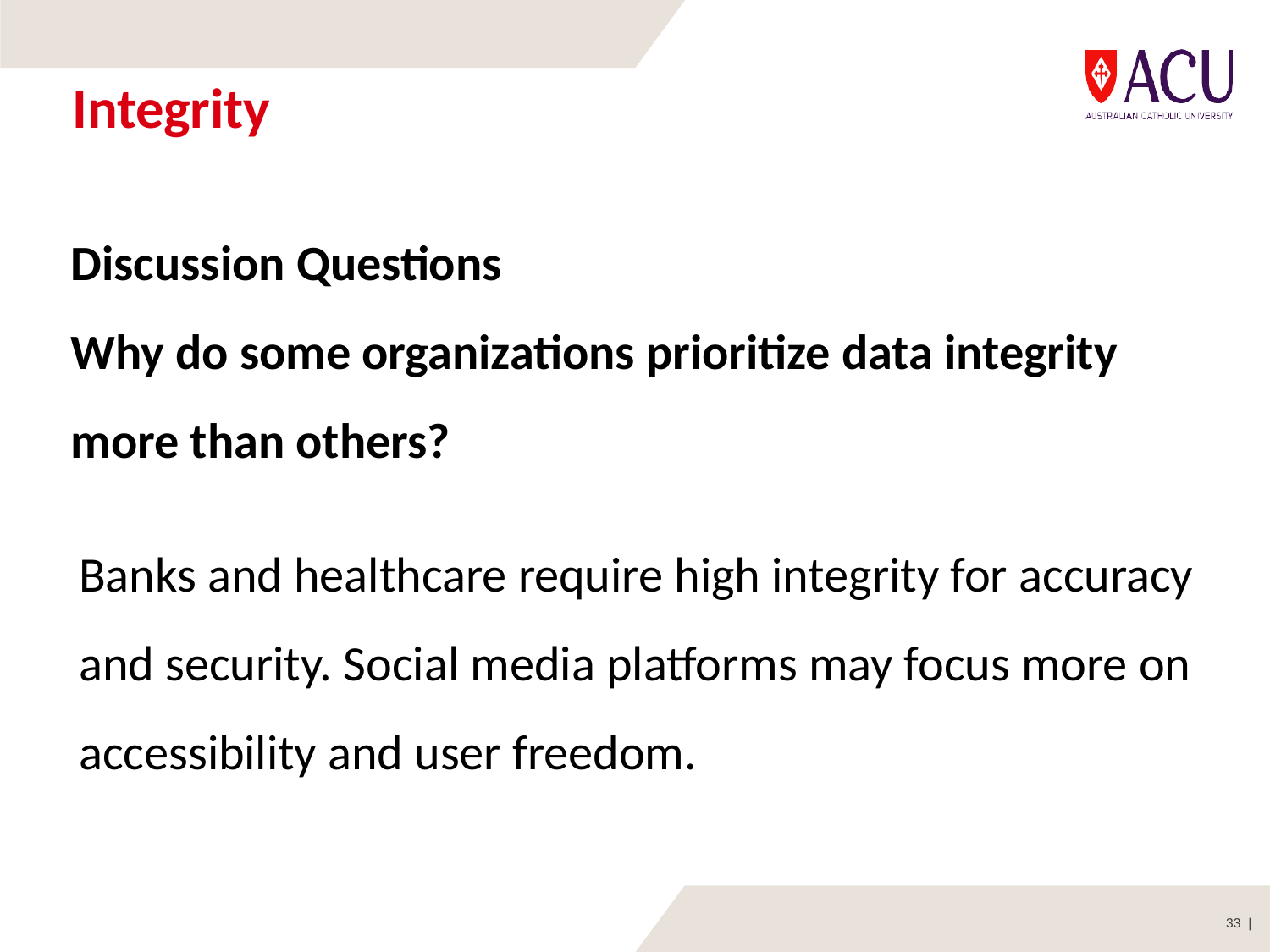

# Integrity
Discussion Questions
Why do some organizations prioritize data integrity more than others?
Banks and healthcare require high integrity for accuracy and security. Social media platforms may focus more on accessibility and user freedom.
33 |